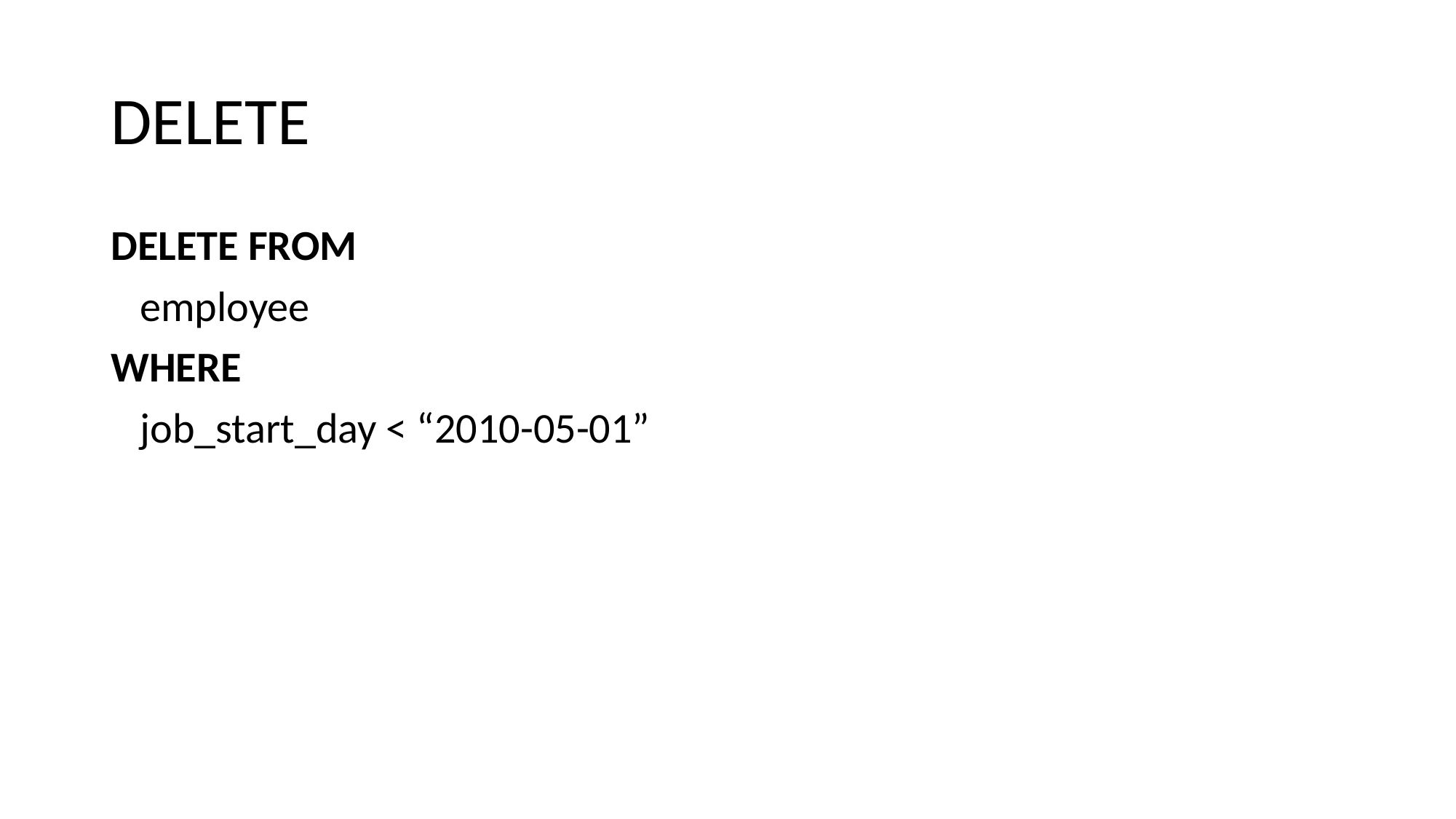

# DELETE
DELETE FROM
   employee
WHERE
   job_start_day < “2010-05-01”